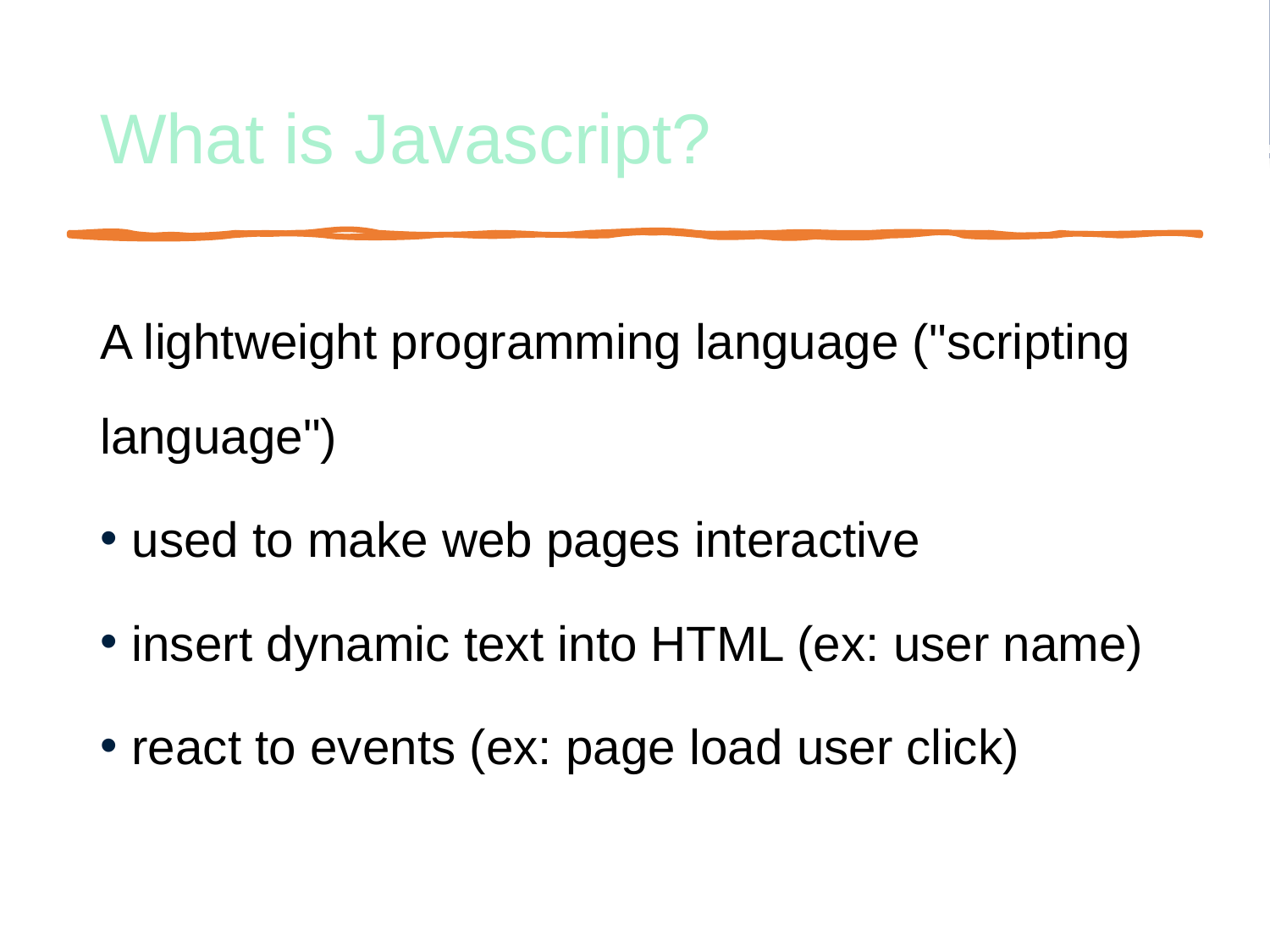

# What is Javascript?

A lightweight programming language ("scripting language")
used to make web pages interactive
insert dynamic text into HTML (ex: user name)
react to events (ex: page load user click)
3